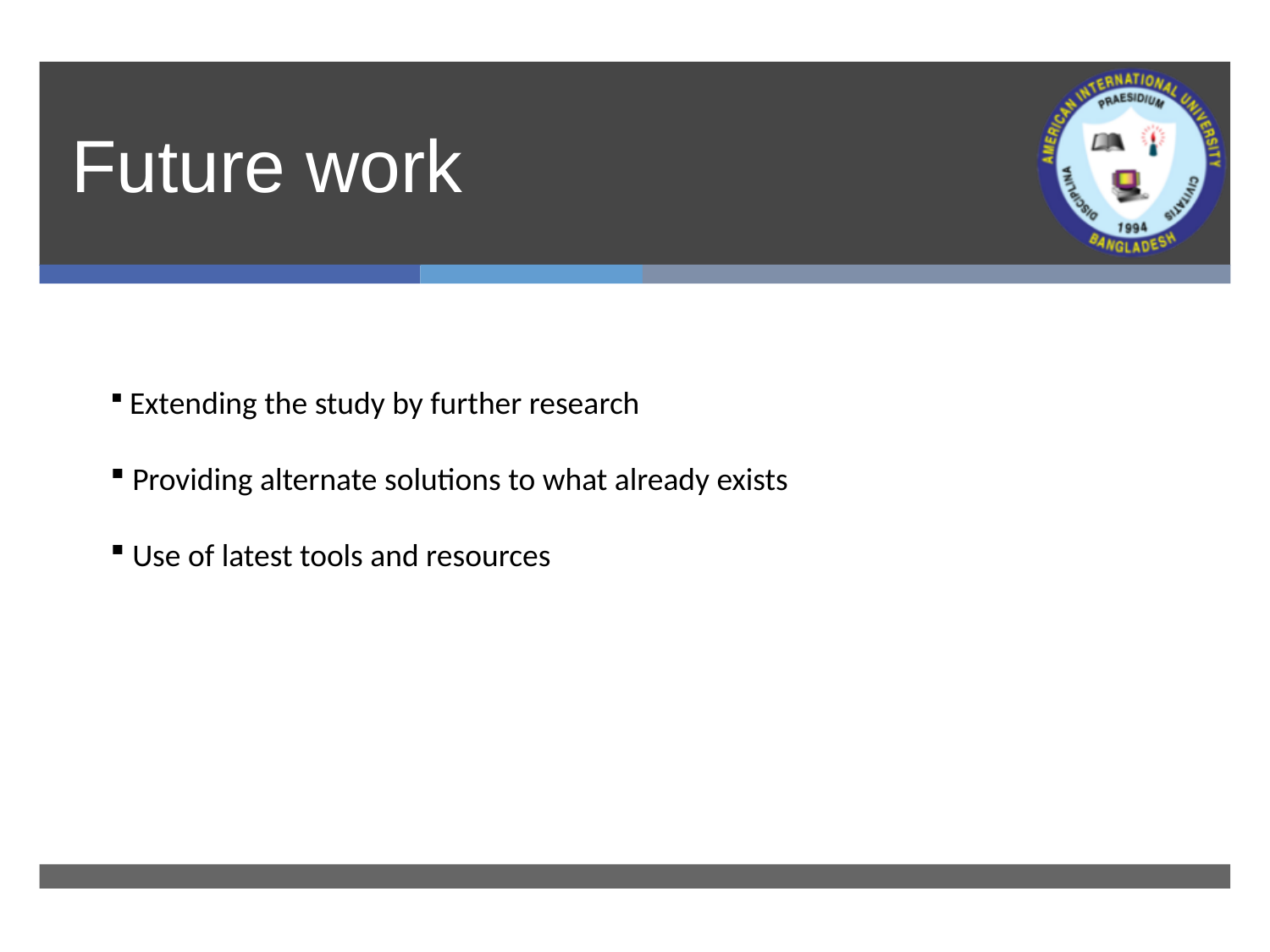

# Future work
 Extending the study by further research
 Providing alternate solutions to what already exists
 Use of latest tools and resources